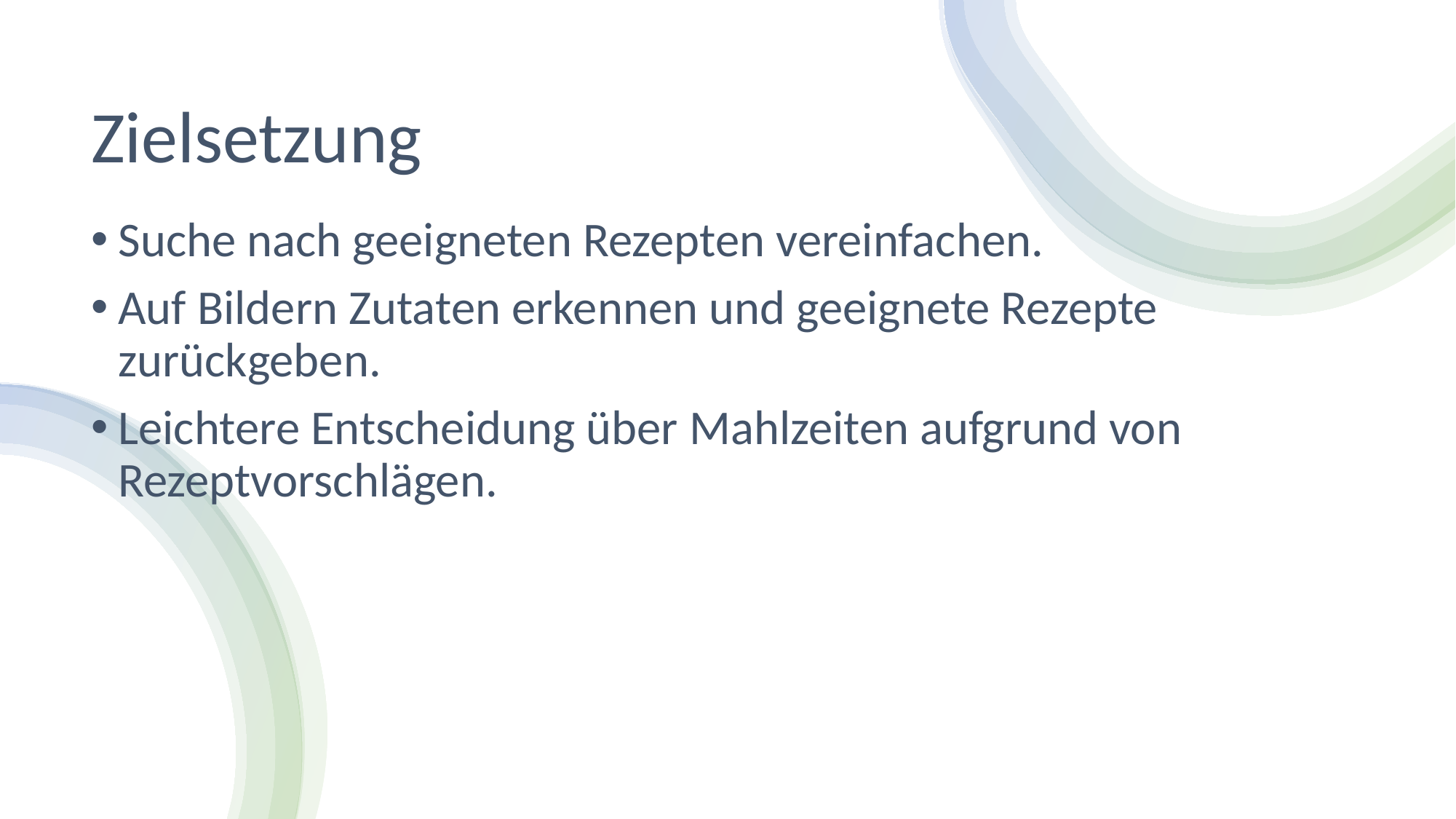

Zielsetzung
Suche nach geeigneten Rezepten vereinfachen.
Auf Bildern Zutaten erkennen und geeignete Rezepte zurückgeben.
Leichtere Entscheidung über Mahlzeiten aufgrund von Rezeptvorschlägen.